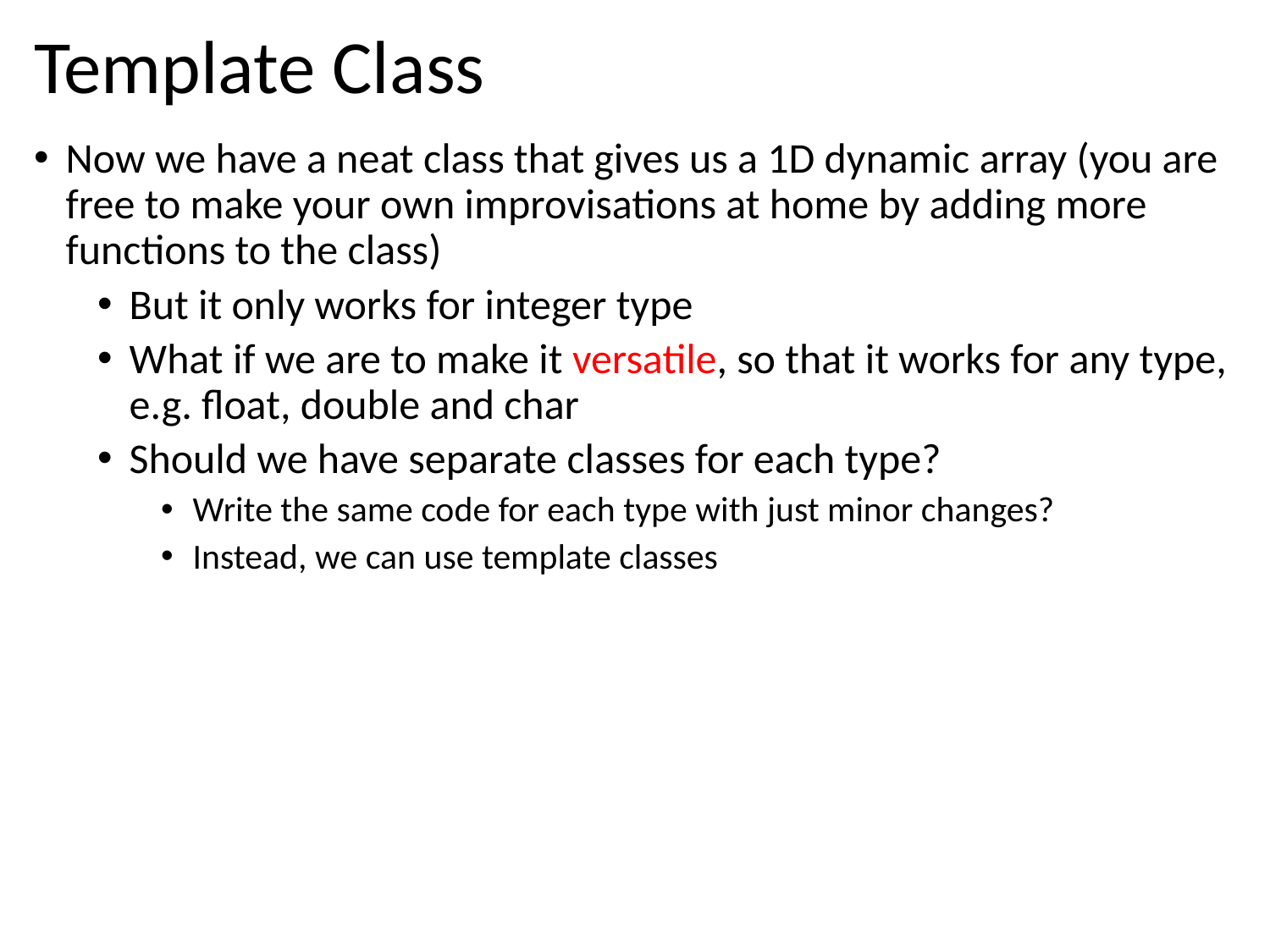

Template Class
Now we have a neat class that gives us a 1D dynamic array (you are free to make your own improvisations at home by adding more functions to the class)
But it only works for integer type
What if we are to make it versatile, so that it works for any type, e.g. float, double and char
Should we have separate classes for each type?
Write the same code for each type with just minor changes?
Instead, we can use template classes